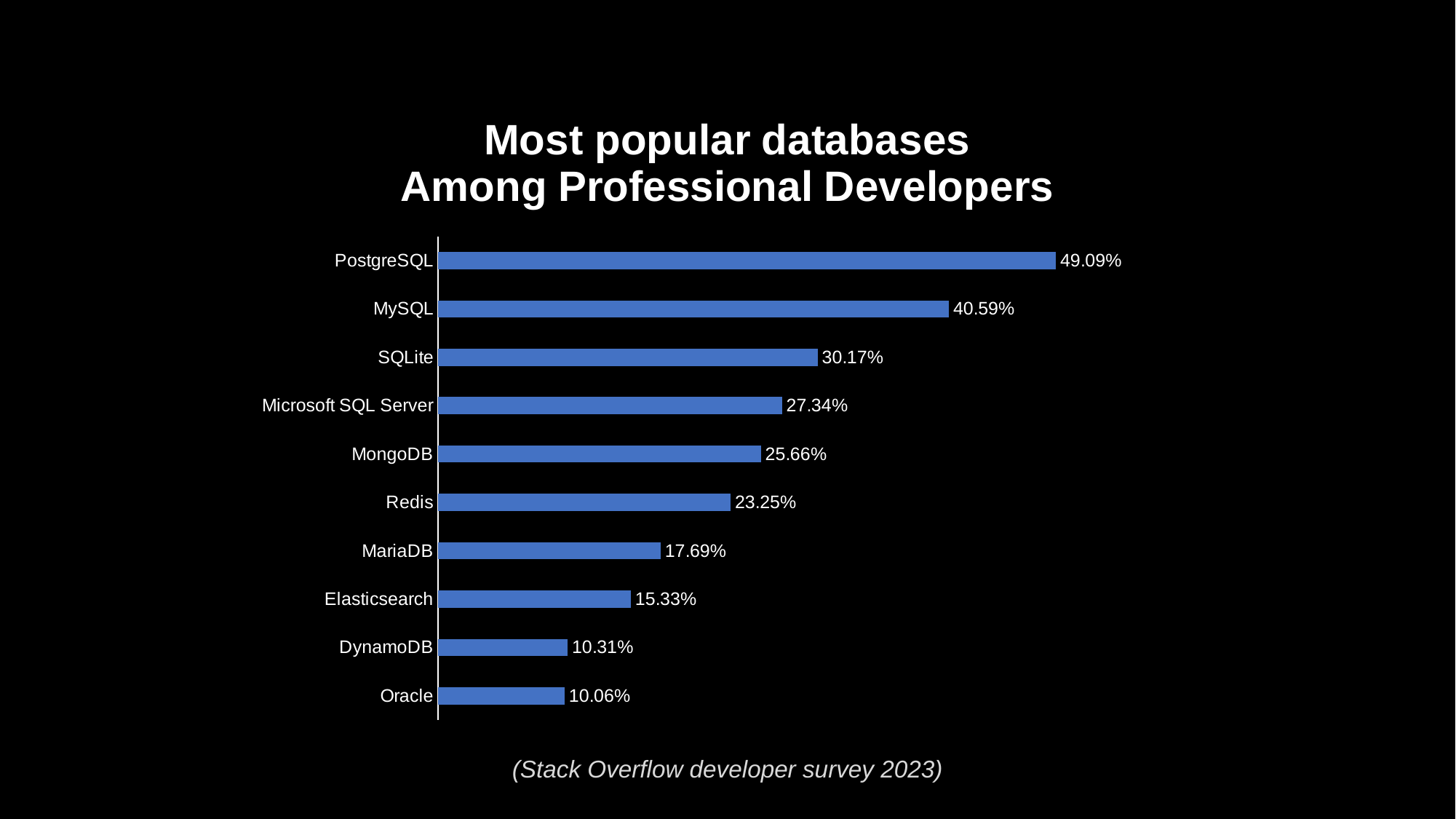

### Chart: Most popular databases
Among Professional Developers

| Category | Top 1, 2, 3, and 4 |
|---|---|
| PostgreSQL | 0.4909 |
| MySQL | 0.4059 |
| SQLite | 0.3017 |
| Microsoft SQL Server | 0.2734 |
| MongoDB | 0.2566 |
| Redis | 0.2325 |
| MariaDB | 0.1769 |
| Elasticsearch | 0.1533 |
| DynamoDB | 0.1031 |
| Oracle | 0.1006 |
(Stack Overflow developer survey 2023)